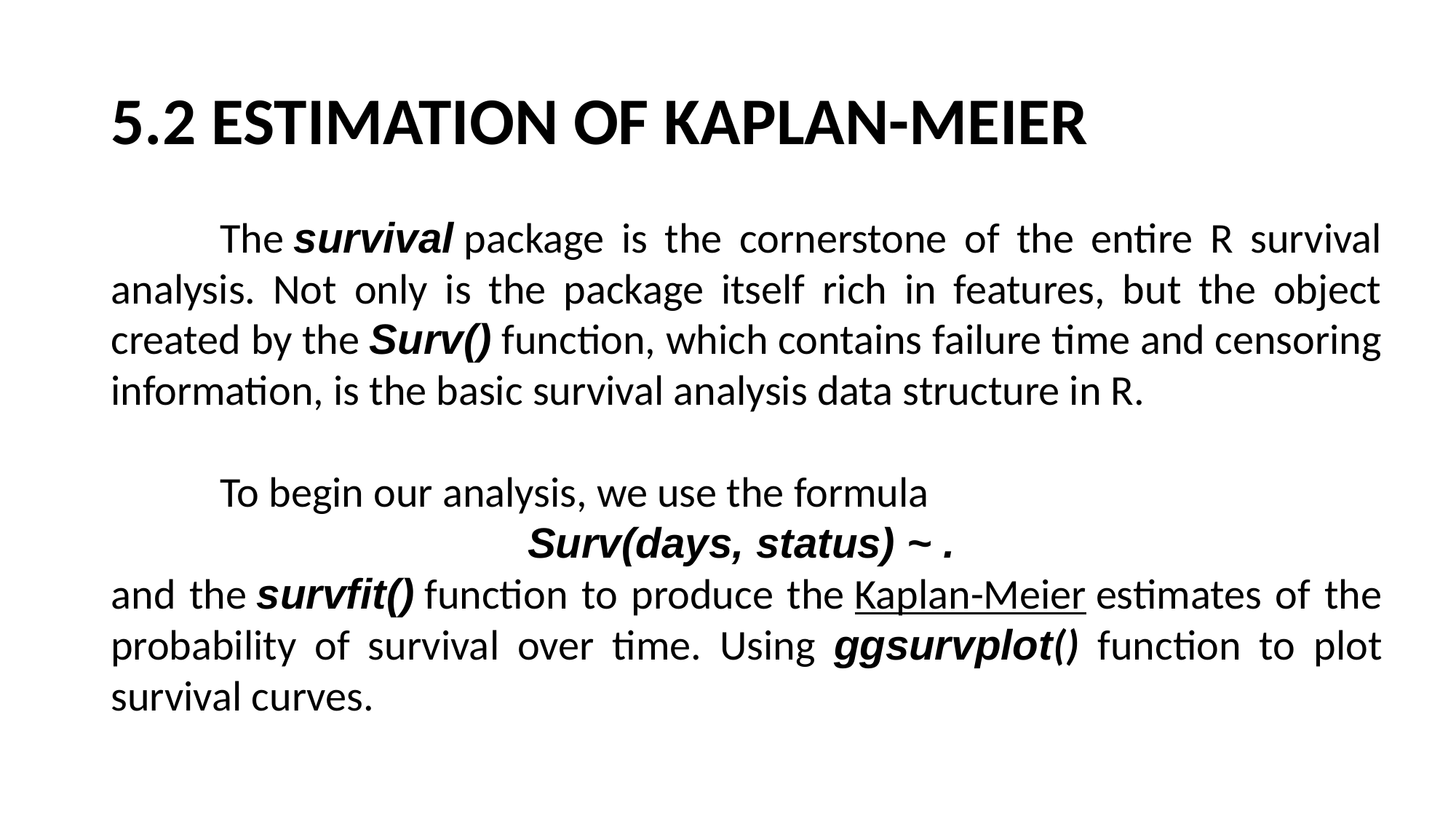

# 5.2 ESTIMATION OF KAPLAN-MEIER
	The survival package is the cornerstone of the entire R survival analysis. Not only is the package itself rich in features, but the object created by the Surv() function, which contains failure time and censoring information, is the basic survival analysis data structure in R.

	To begin our analysis, we use the formula
Surv(days, status) ~ .
and the survfit() function to produce the Kaplan-Meier estimates of the probability of survival over time. Using ggsurvplot() function to plot survival curves.